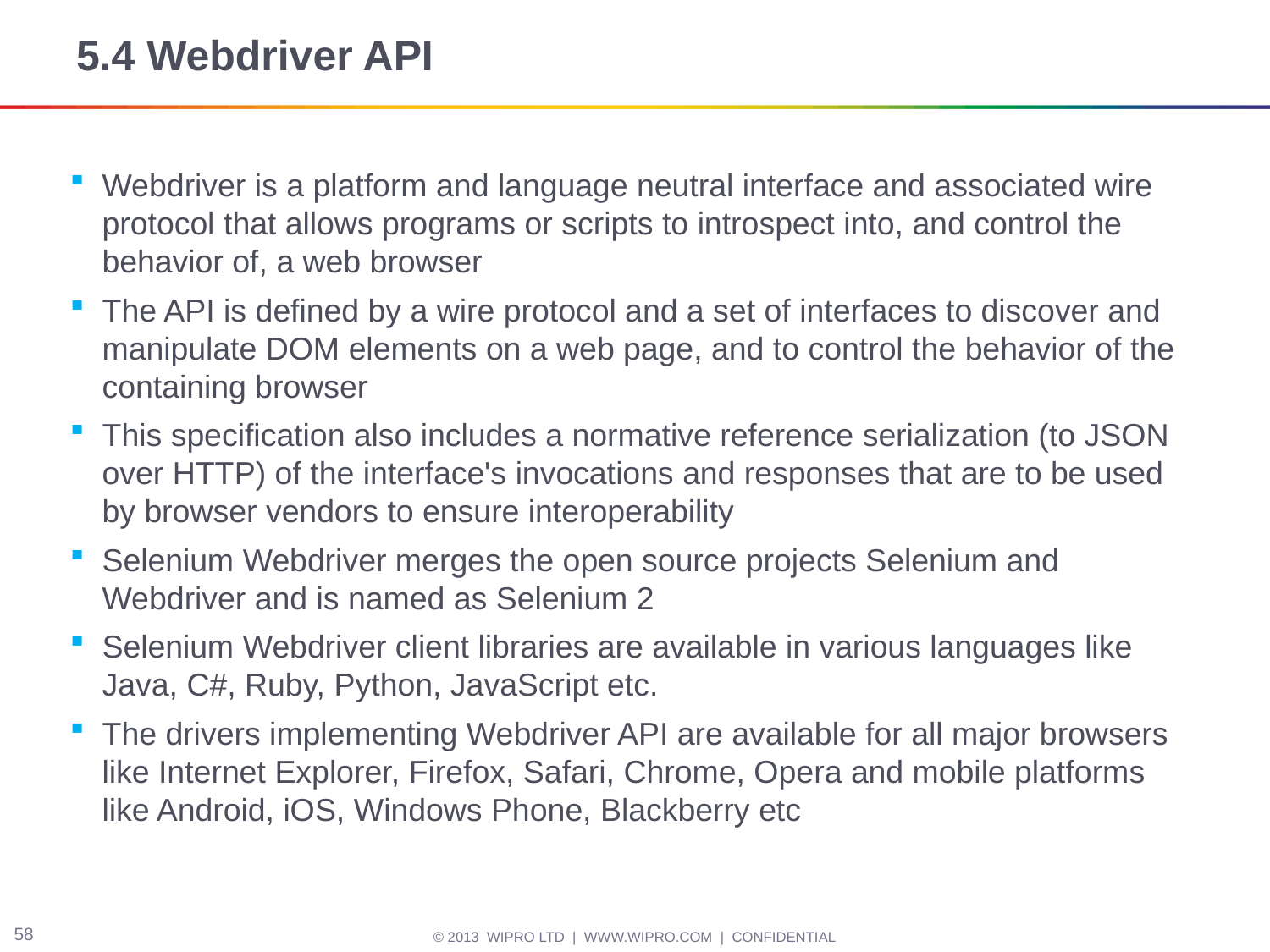

# 5.4 Webdriver API
Webdriver is a platform and language neutral interface and associated wire protocol that allows programs or scripts to introspect into, and control the behavior of, a web browser
The API is defined by a wire protocol and a set of interfaces to discover and manipulate DOM elements on a web page, and to control the behavior of the containing browser
This specification also includes a normative reference serialization (to JSON over HTTP) of the interface's invocations and responses that are to be used by browser vendors to ensure interoperability
Selenium Webdriver merges the open source projects Selenium and Webdriver and is named as Selenium 2
Selenium Webdriver client libraries are available in various languages like Java, C#, Ruby, Python, JavaScript etc.
The drivers implementing Webdriver API are available for all major browsers like Internet Explorer, Firefox, Safari, Chrome, Opera and mobile platforms like Android, iOS, Windows Phone, Blackberry etc